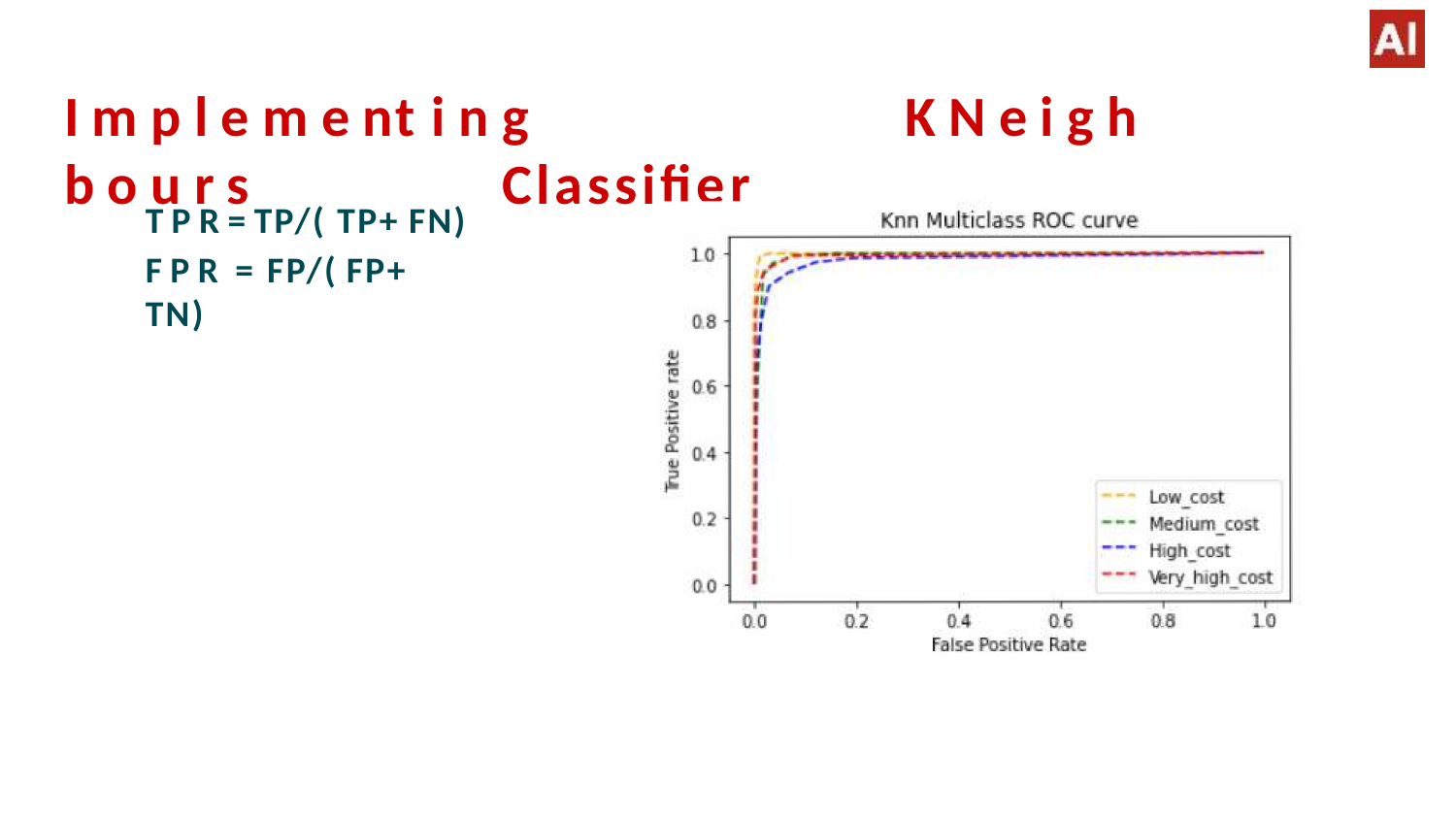

# I m p l e m e nt i n g	K N e i g h b o u r s	Classifier
T P R = TP/( TP+ FN)
F P R  = FP/( FP+ TN)